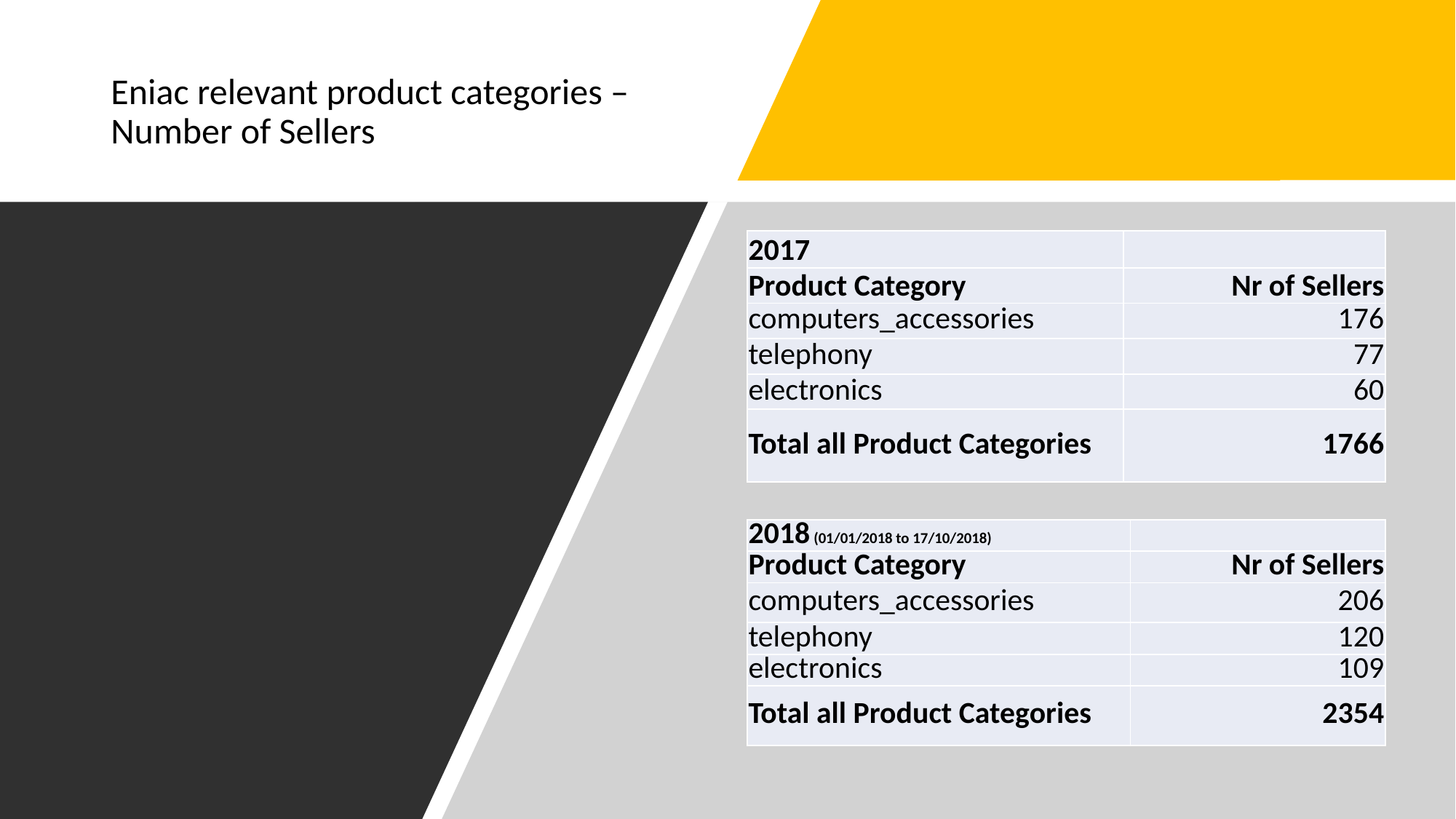

# Eniac relevant product categories – Number of Sellers

| 2017 |  |
| --- | --- |
| Product Category | Nr of Sellers |
| computers\_accessories | 176 |
| telephony | 77 |
| electronics | 60 |
| Total all Product Categories | 1766 |
| 2018 (01/01/2018 to 17/10/2018) |  |
| --- | --- |
| Product Category | Nr of Sellers |
| computers\_accessories | 206 |
| telephony | 120 |
| electronics | 109 |
| Total all Product Categories | 2354 |